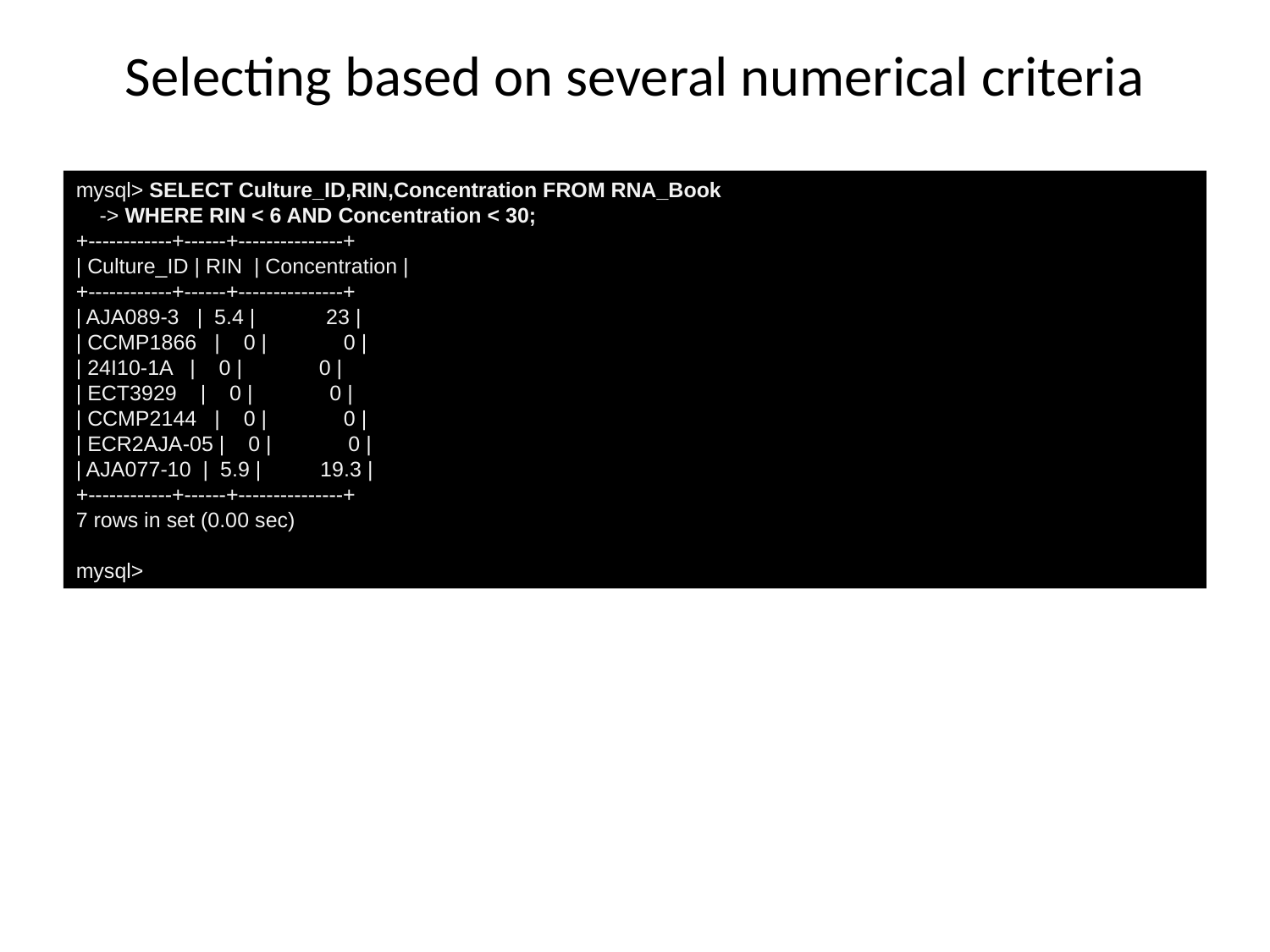

# Selecting based on several numerical criteria
mysql> SELECT Culture_ID,RIN,Concentration FROM RNA_Book
    -> WHERE RIN < 6 AND Concentration < 30;
+------------+------+---------------+
| Culture_ID | RIN  | Concentration |
+------------+------+---------------+
| AJA089-3   |  5.4 |            23 |
| CCMP1866   |    0 |             0 |
| 24I10-1A   |    0 |             0 |
| ECT3929    |    0 |             0 |
| CCMP2144   |    0 |             0 |
| ECR2AJA-05 |    0 |             0 |
| AJA077-10  |  5.9 |          19.3 |
+------------+------+---------------+
7 rows in set (0.00 sec)

mysql>